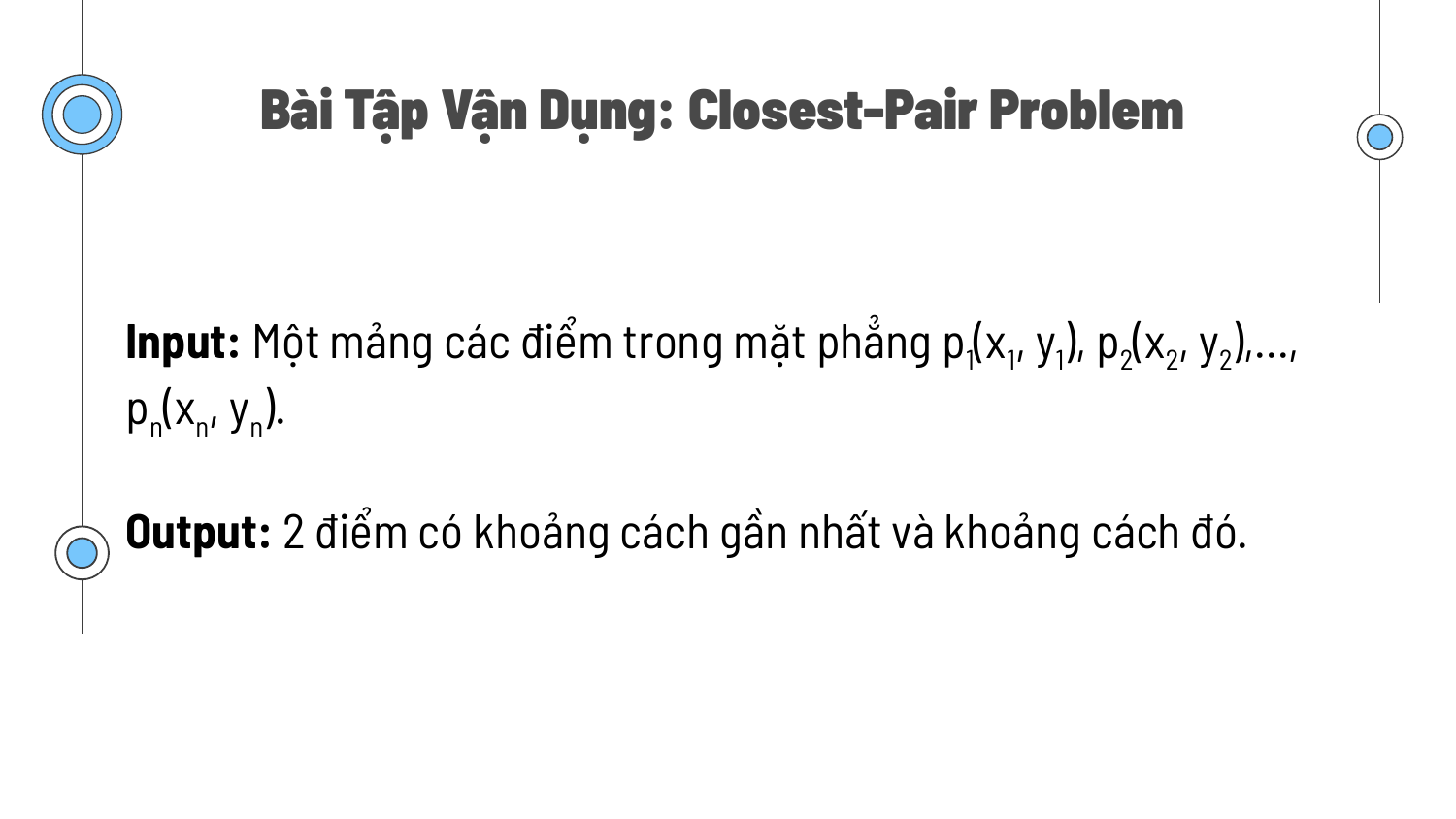

# Bài Tập Vận Dụng: Closest-Pair Problem
Input: Một mảng các điểm trong mặt phẳng p1(x1, y1), p2(x2, y2),..., pn(xn, yn).

Output: 2 điểm có khoảng cách gần nhất và khoảng cách đó.